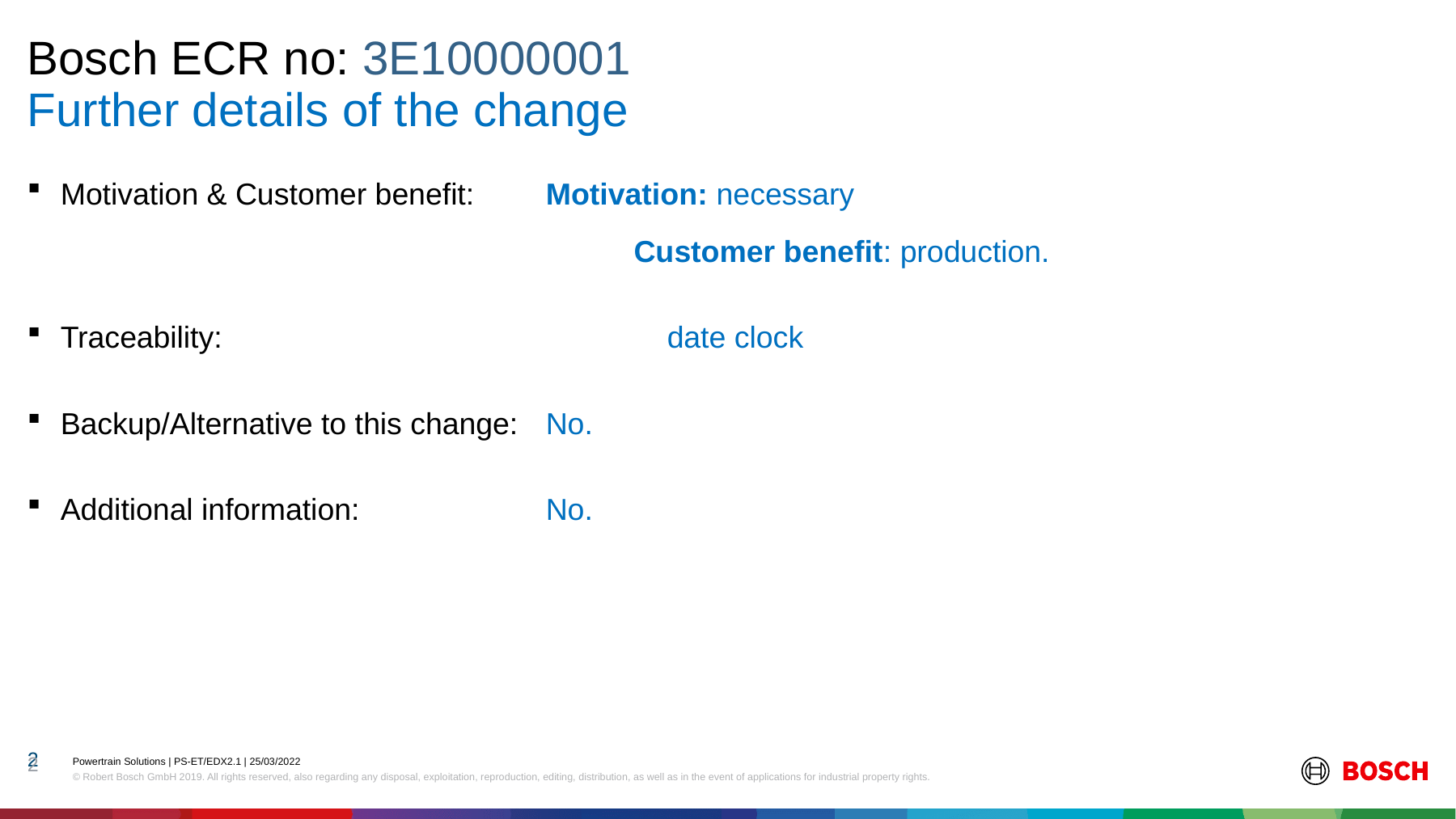

Bosch ECR no: 3E10000001

Further details of the change
Motivation & Customer benefit: 	Motivation: necessary
					Customer benefit: production.
Traceability: 				date clock
Backup/Alternative to this change: 	No.
Additional information:		No.
2

2